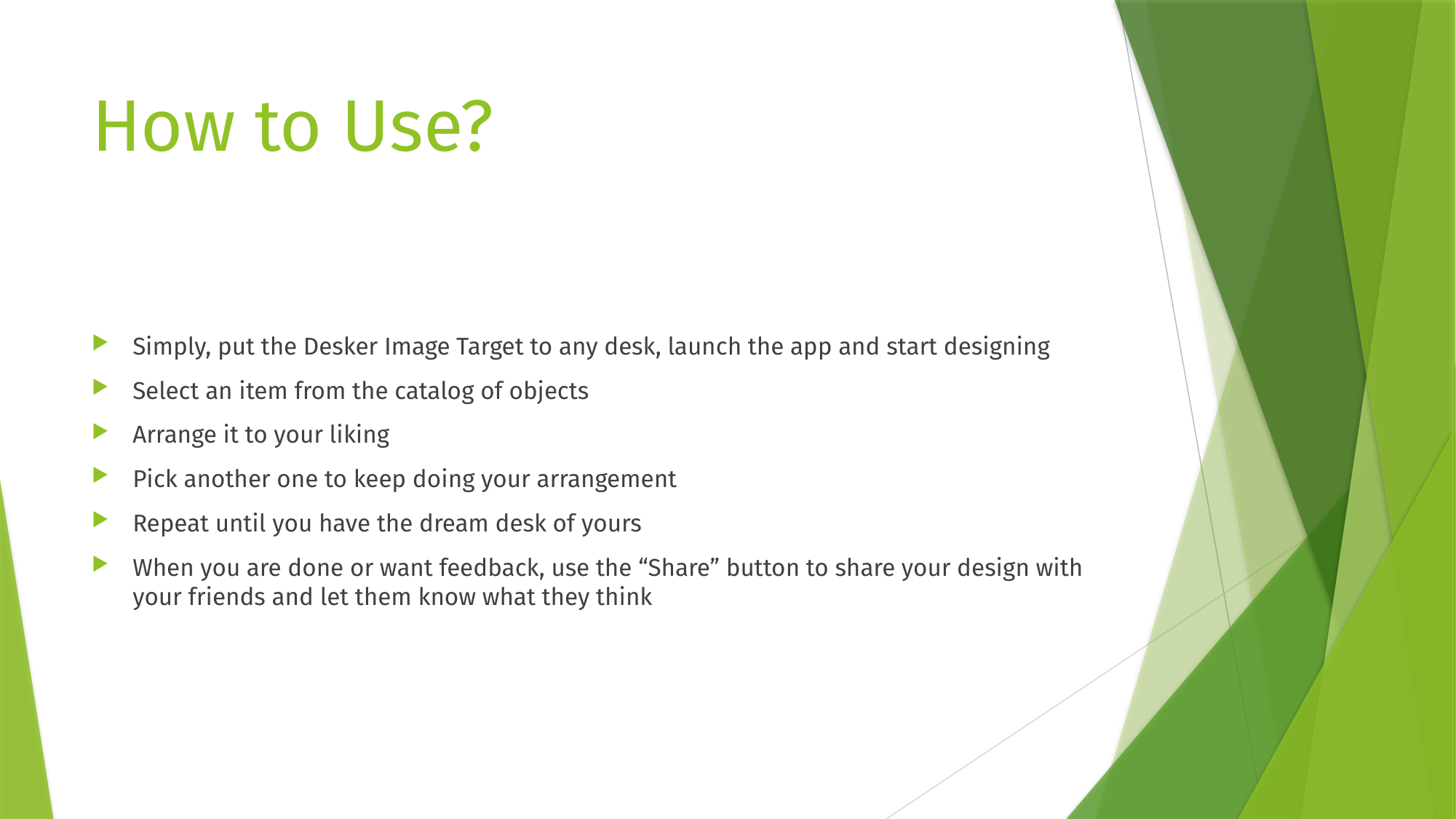

# How to Use?
Simply, put the Desker Image Target to any desk, launch the app and start designing
Select an item from the catalog of objects
Arrange it to your liking
Pick another one to keep doing your arrangement
Repeat until you have the dream desk of yours
When you are done or want feedback, use the “Share” button to share your design with your friends and let them know what they think